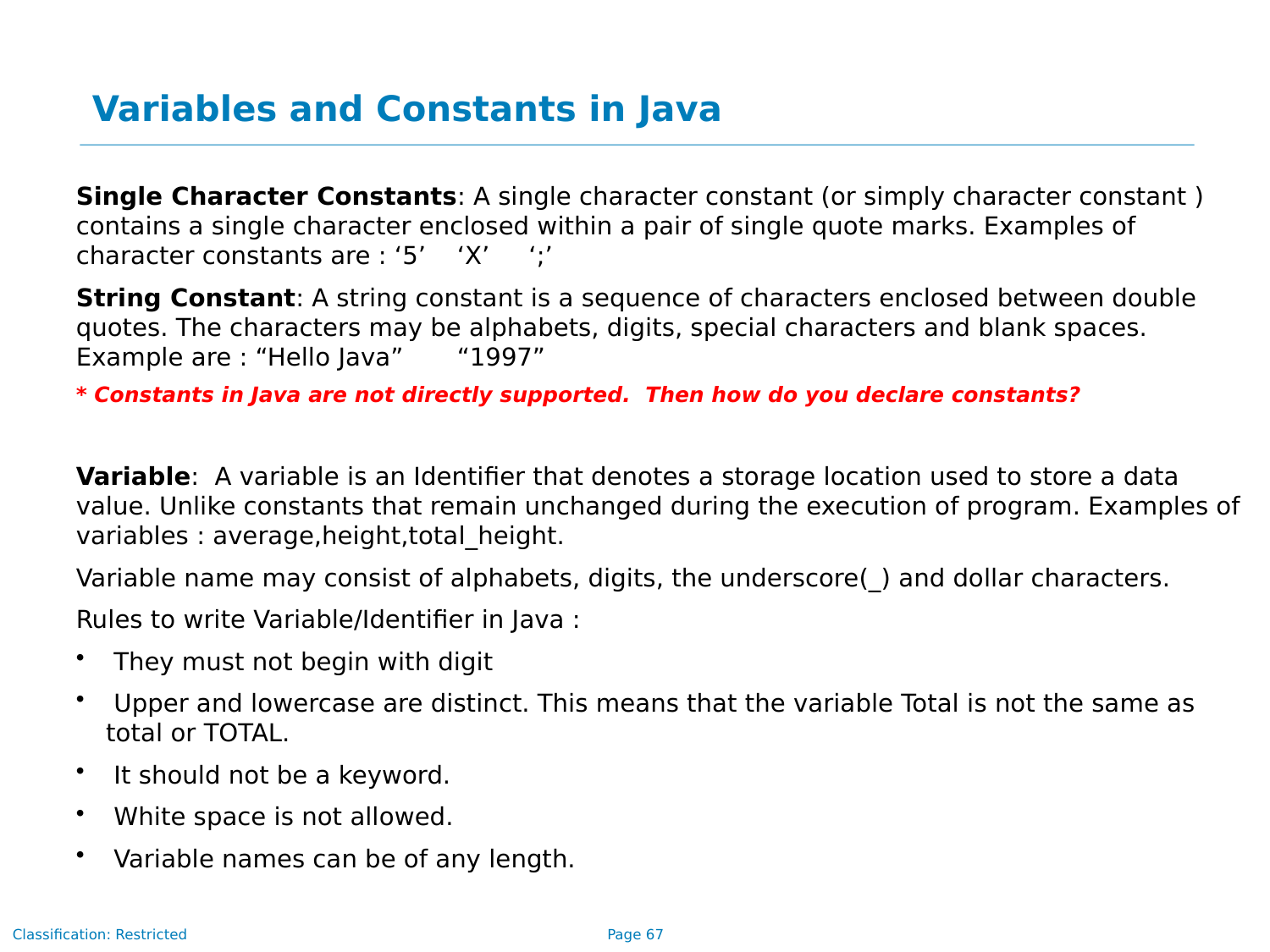

Variables and Constants in Java
Single Character Constants: A single character constant (or simply character constant ) contains a single character enclosed within a pair of single quote marks. Examples of character constants are : ‘5’    ‘X’     ‘;’
String Constant: A string constant is a sequence of characters enclosed between double quotes. The characters may be alphabets, digits, special characters and blank spaces. Example are : “Hello Java”	“1997”
* Constants in Java are not directly supported.  Then how do you declare constants?

Variable:  A variable is an Identifier that denotes a storage location used to store a data value. Unlike constants that remain unchanged during the execution of program. Examples of variables : average,height,total_height.
Variable name may consist of alphabets, digits, the underscore(_) and dollar characters.
Rules to write Variable/Identifier in Java :
 They must not begin with digit
 Upper and lowercase are distinct. This means that the variable Total is not the same as total or TOTAL.
 It should not be a keyword.
 White space is not allowed.
 Variable names can be of any length.